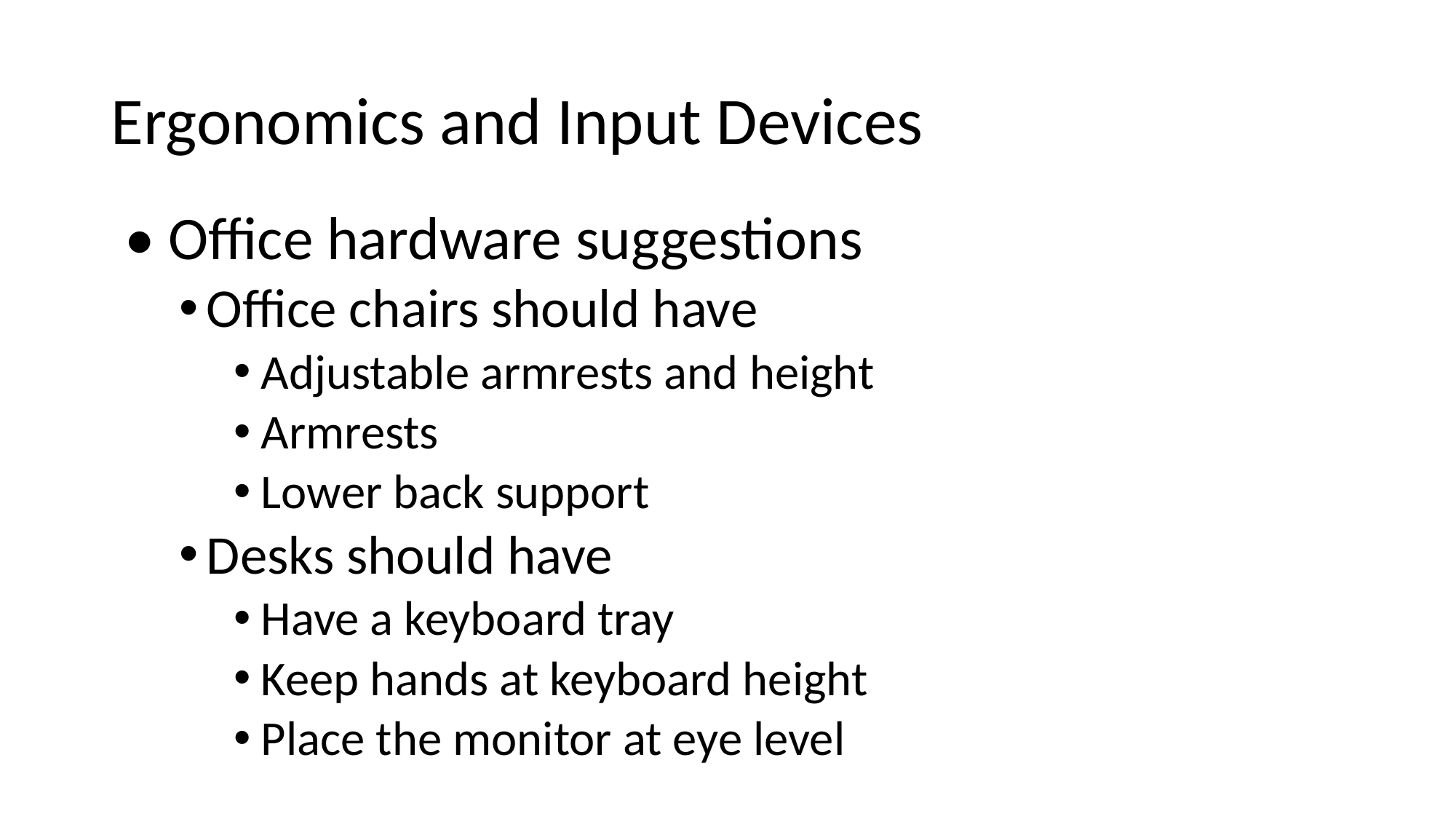

# Ergonomics and Input Devices
• Office hardware suggestions
Office chairs should have
Adjustable armrests and height
Armrests
Lower back support
Desks should have
Have a keyboard tray
Keep hands at keyboard height
Place the monitor at eye level